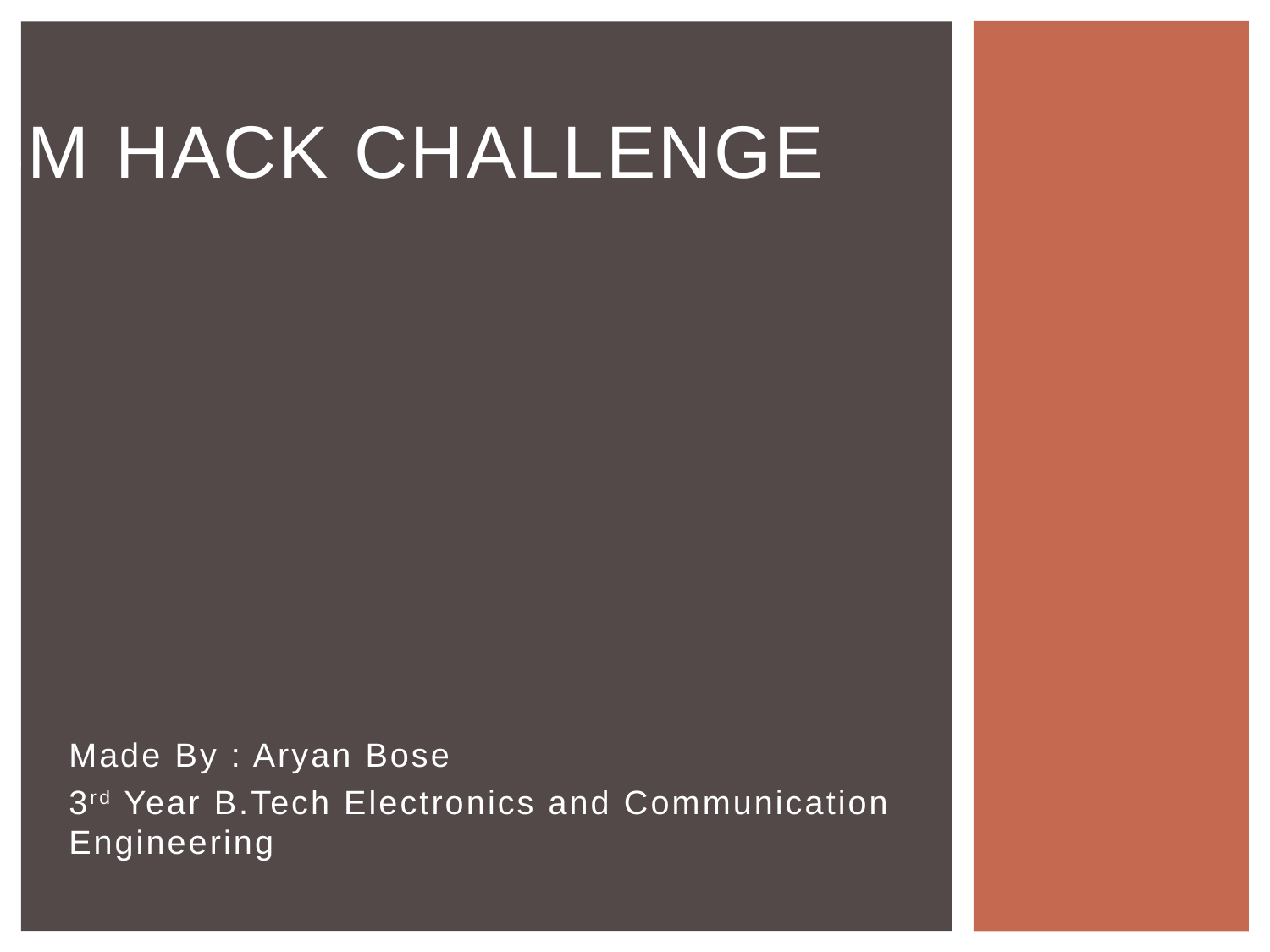

# IBM HACK CHALLENGE
Made By : Aryan Bose
3rd Year B.Tech Electronics and Communication Engineering